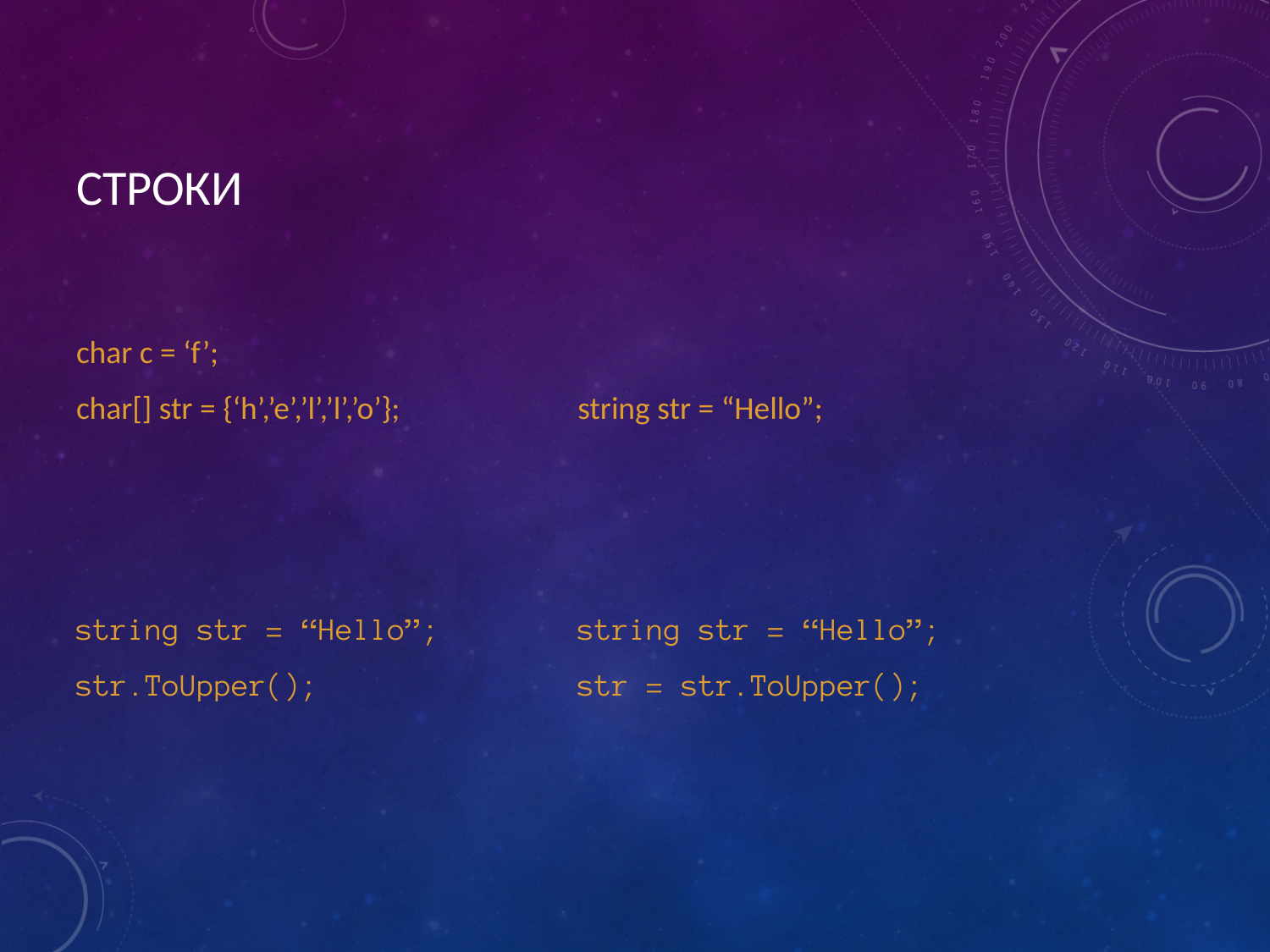

# Строки

char c = ‘f’;
char[] str = {‘h’,’e’,’l’,’l’,’o’};

string str = “Hello”;

string str = “Hello”;
str = str.ToUpper();

string str = “Hello”;
str.ToUpper();